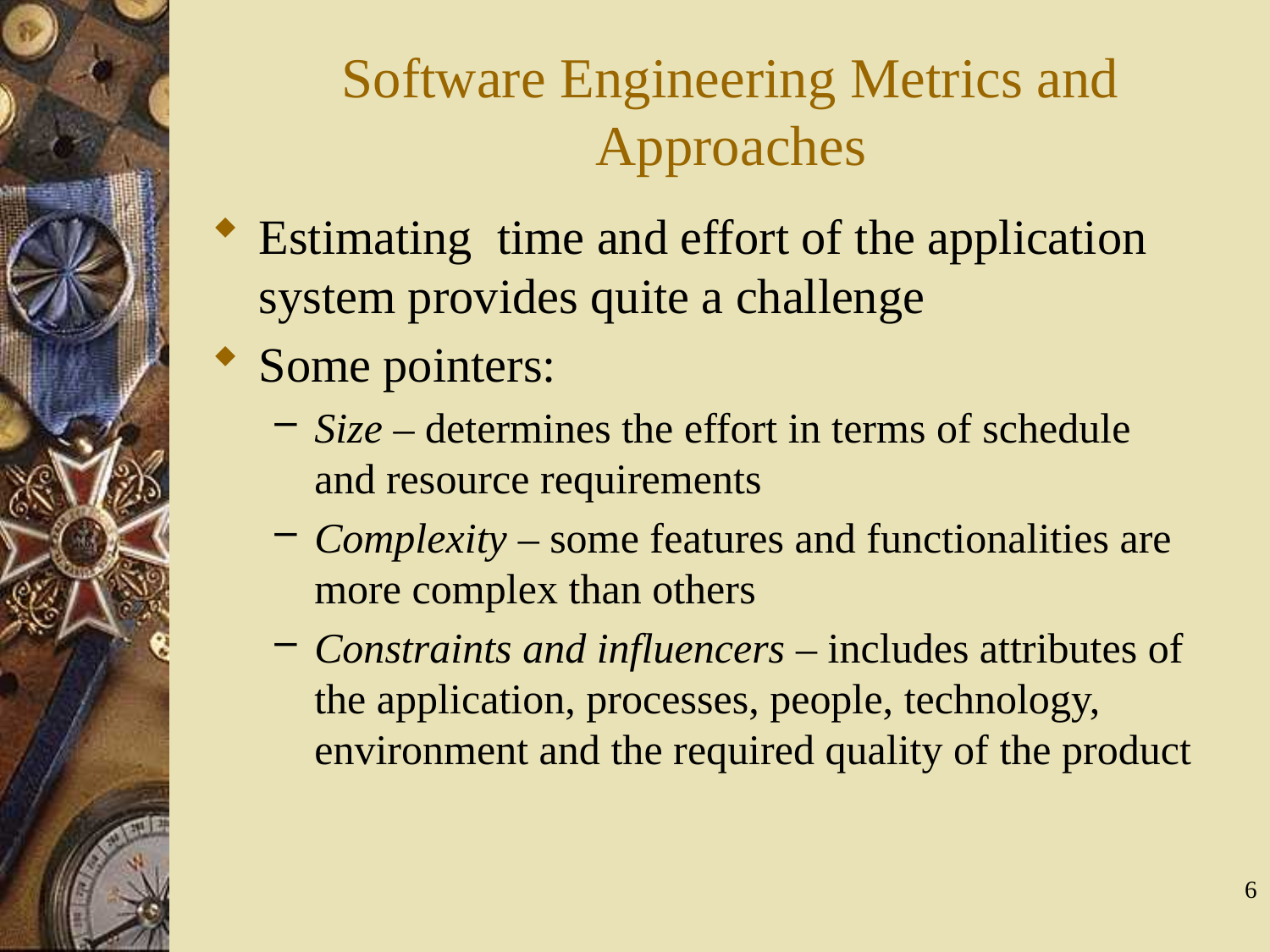

# Software Engineering Metrics and Approaches
Estimating  time and effort of the application system provides quite a challenge
Some pointers:
Size – determines the effort in terms of schedule and resource requirements
Complexity – some features and functionalities are more complex than others
Constraints and influencers – includes attributes of the application, processes, people, technology, environment and the required quality of the product

6